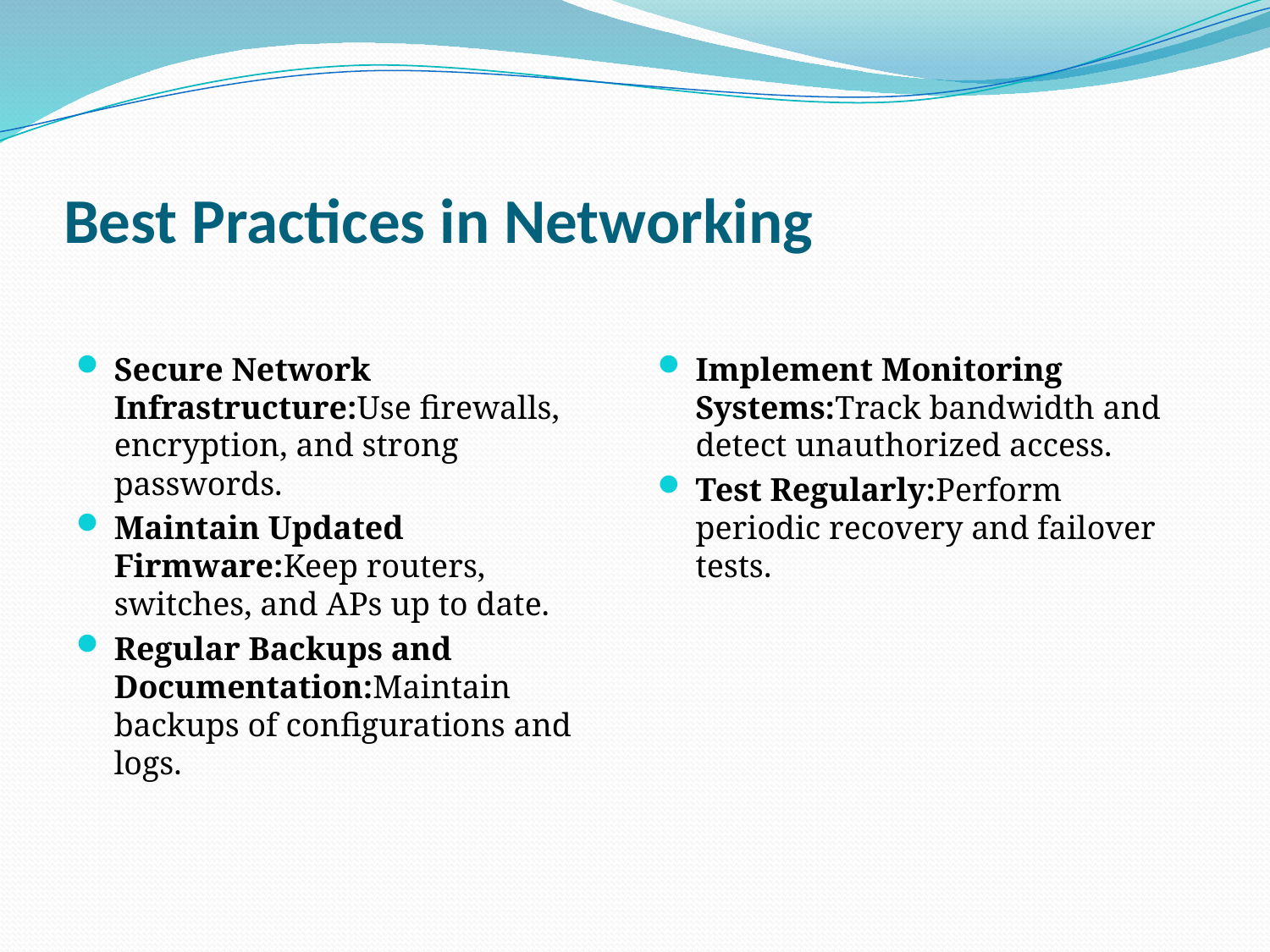

# Best Practices in Networking

Secure Network Infrastructure:Use firewalls, encryption, and strong passwords.
Maintain Updated Firmware:Keep routers, switches, and APs up to date.
Regular Backups and Documentation:Maintain backups of configurations and logs.
Implement Monitoring Systems:Track bandwidth and detect unauthorized access.
Test Regularly:Perform periodic recovery and failover tests.